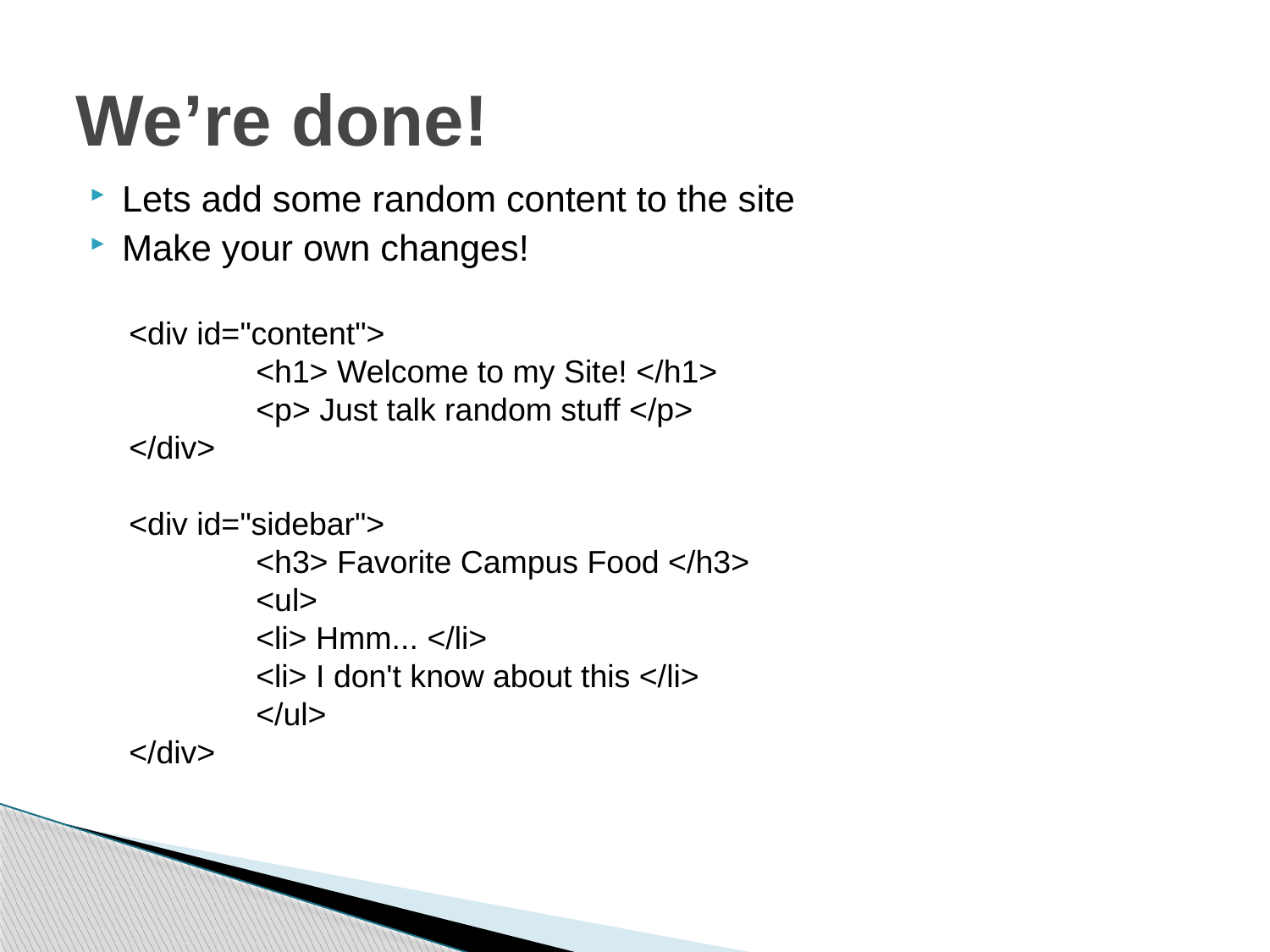

# We’re done!
Lets add some random content to the site
Make your own changes!
<div id="content">
	<h1> Welcome to my Site! </h1>
	<p> Just talk random stuff </p>
</div>

<div id="sidebar">
	<h3> Favorite Campus Food </h3>
	<ul>
	<li> Hmm... </li>
	<li> I don't know about this </li>
	</ul>
</div>